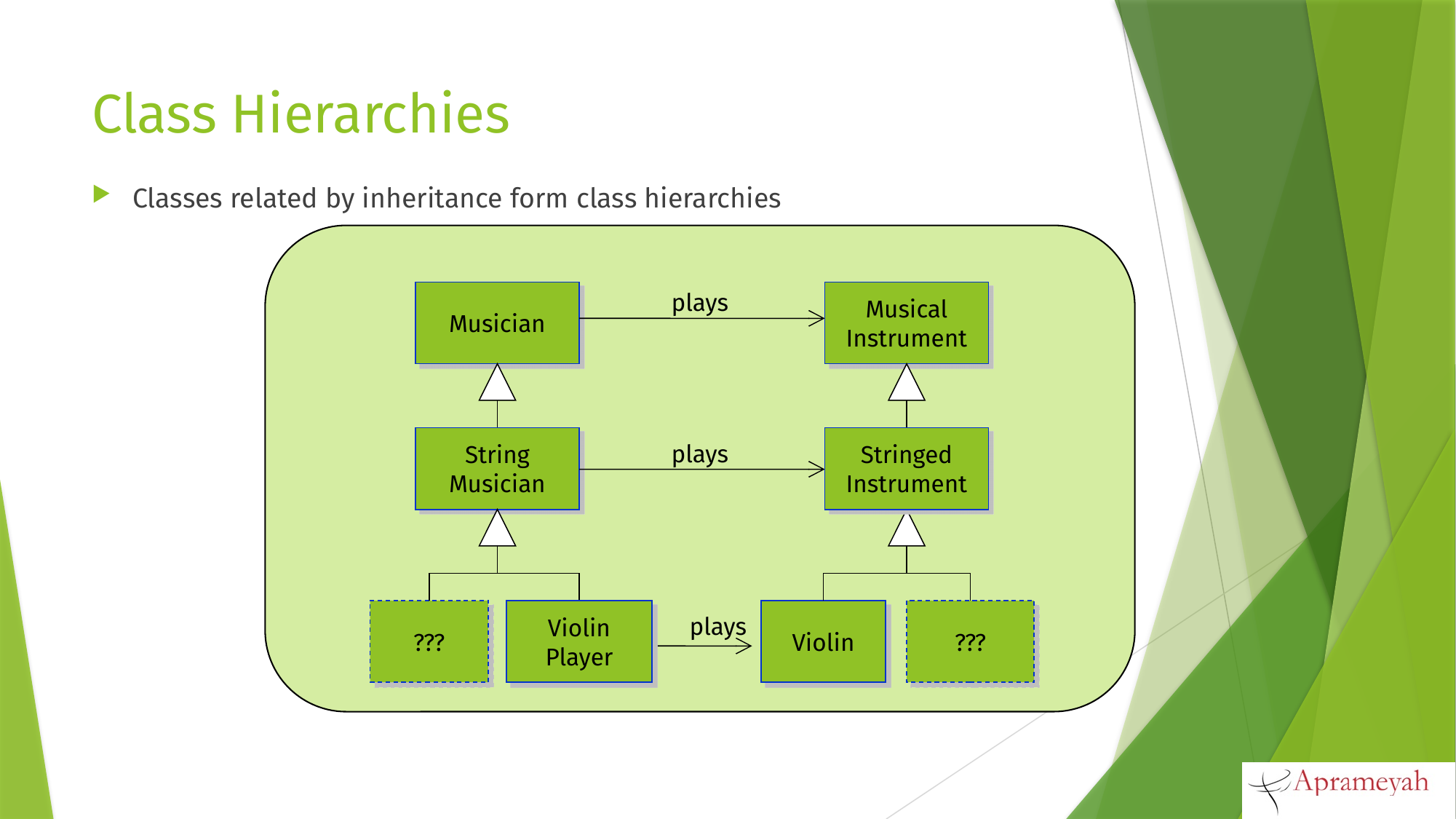

# Class Hierarchies
Classes related by inheritance form class hierarchies

Musician
plays
Musical
Instrument

String
Musician
Stringed
Instrument
plays

???
Violin
Player
Violin
???
plays